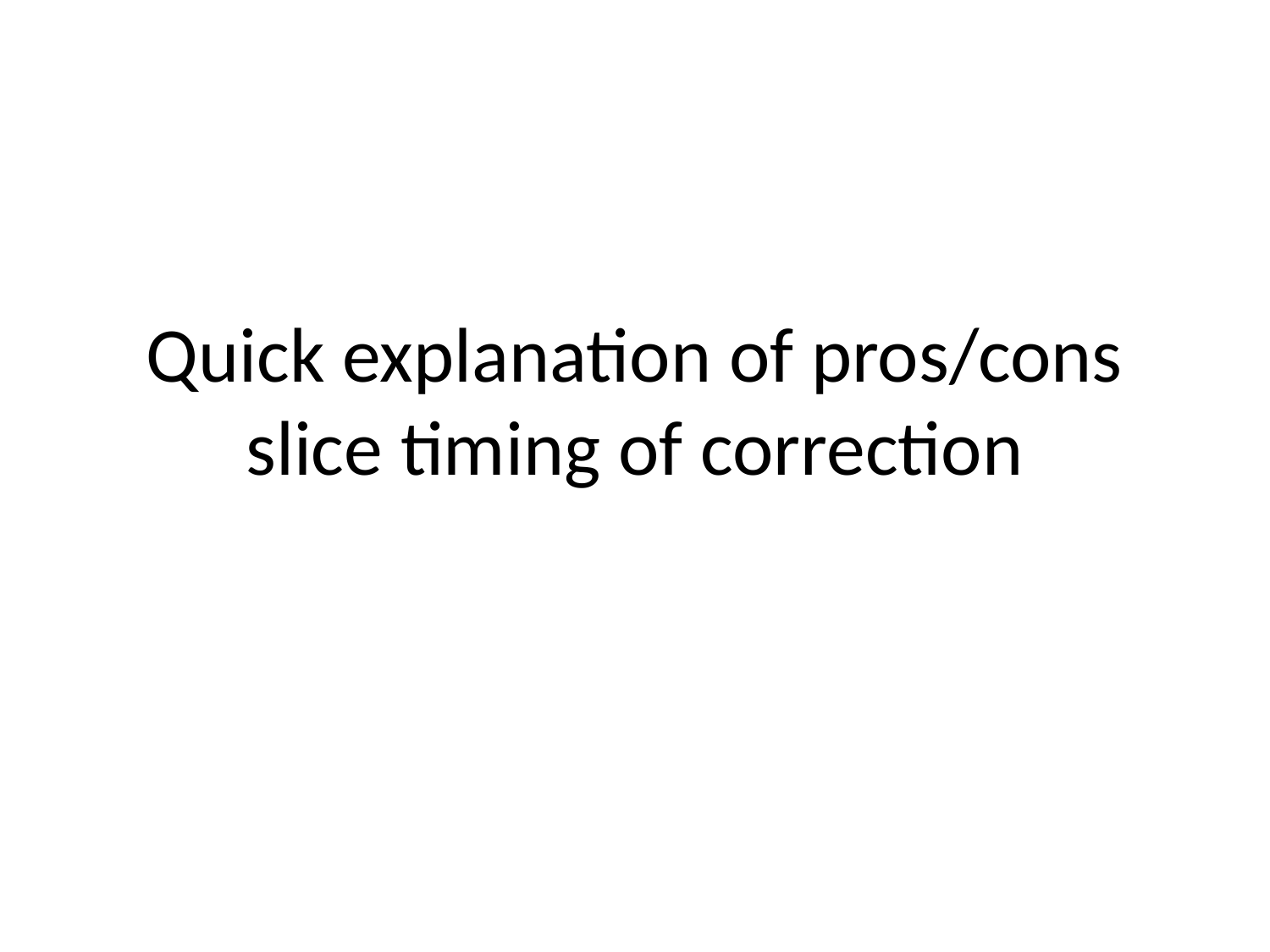

# Quick explanation of pros/cons slice timing of correction